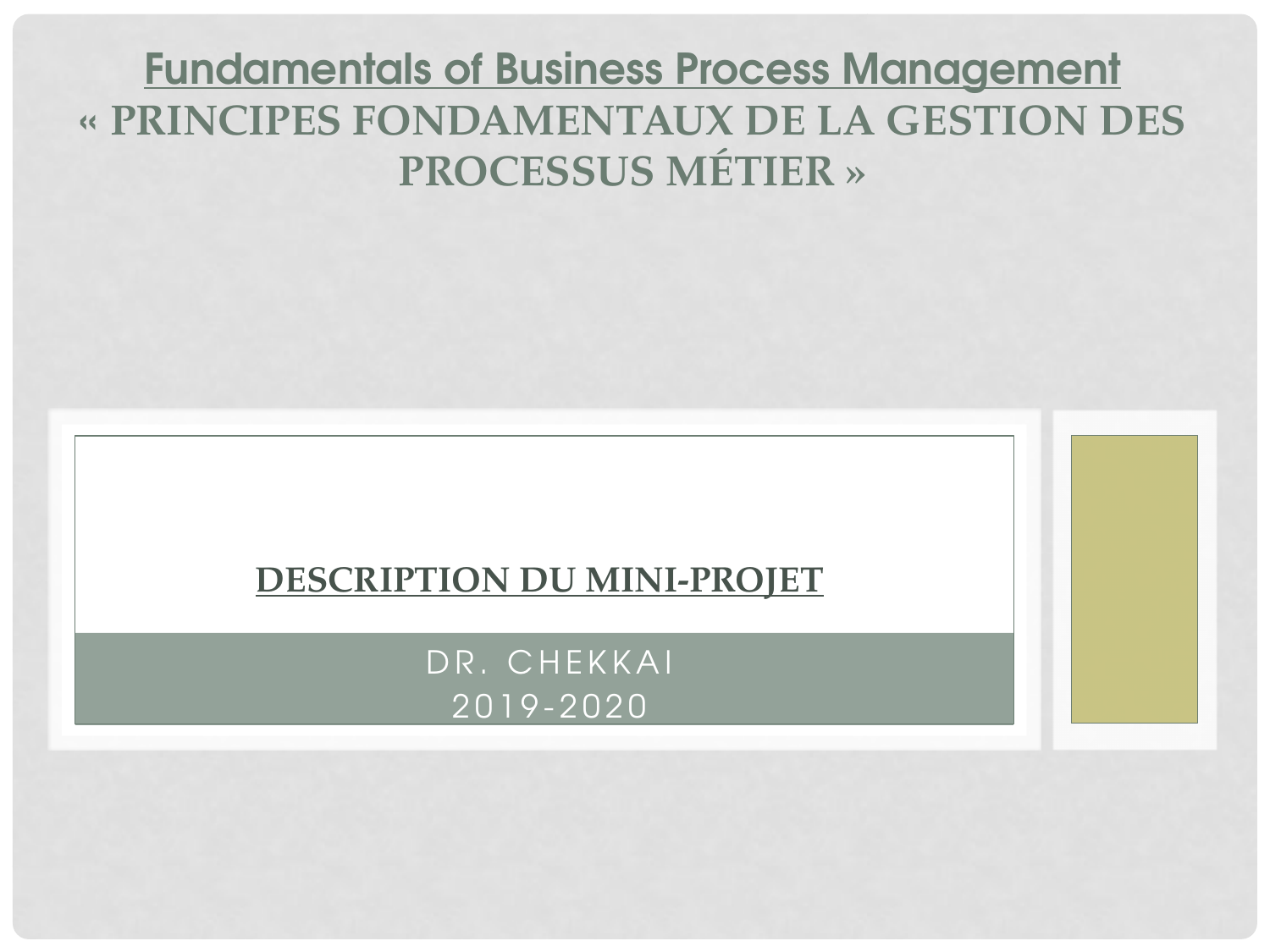

Fundamentals of Business Process Management
« Principes fondamentaux de la gestion des processus métier »
# Description du Mini-Projet
Dr. Chekkai
2019-2020